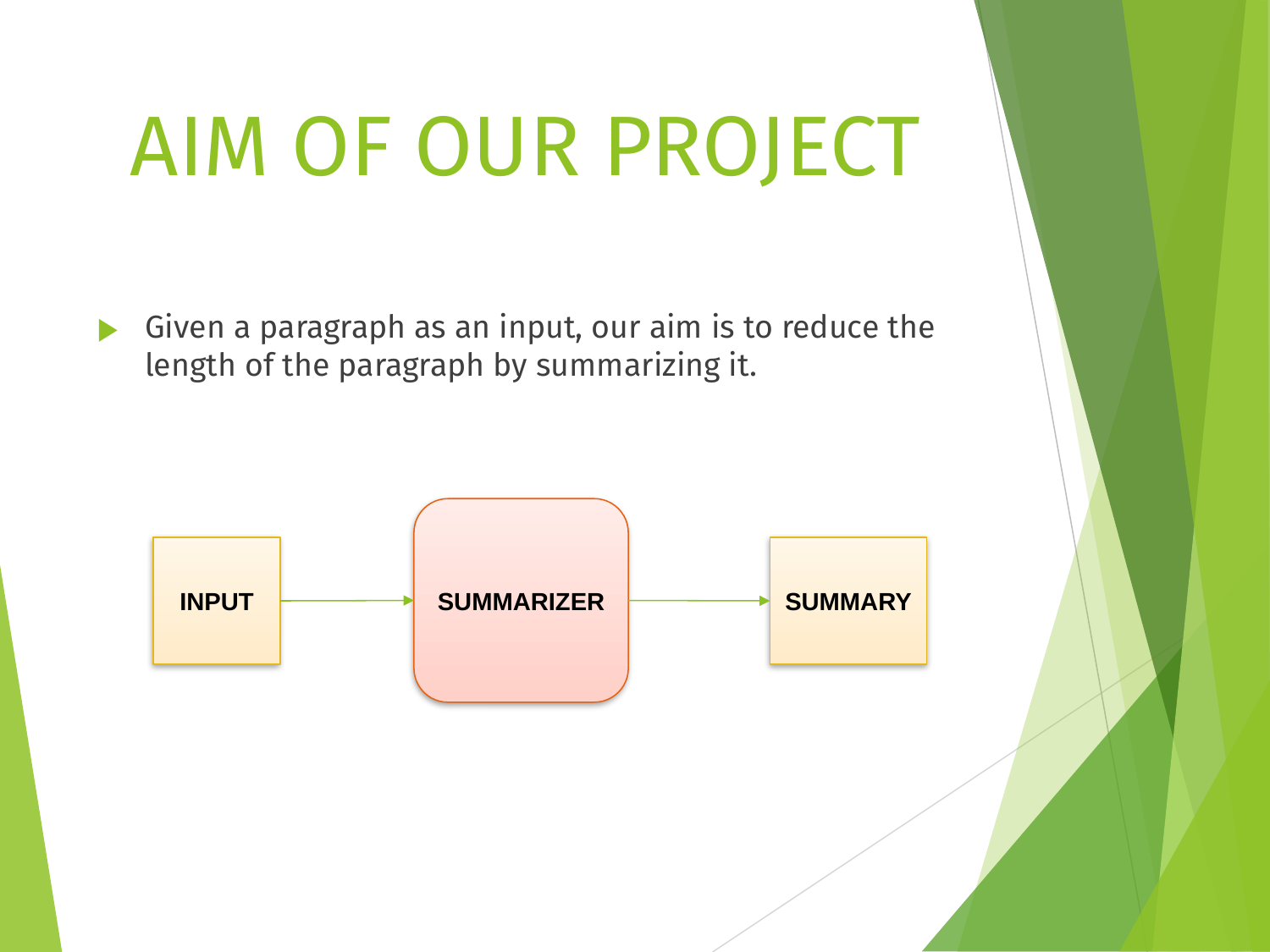

# AIM OF OUR PROJECT
Given a paragraph as an input, our aim is to reduce the length of the paragraph by summarizing it.

SUMMARIZER
INPUT
SUMMARY